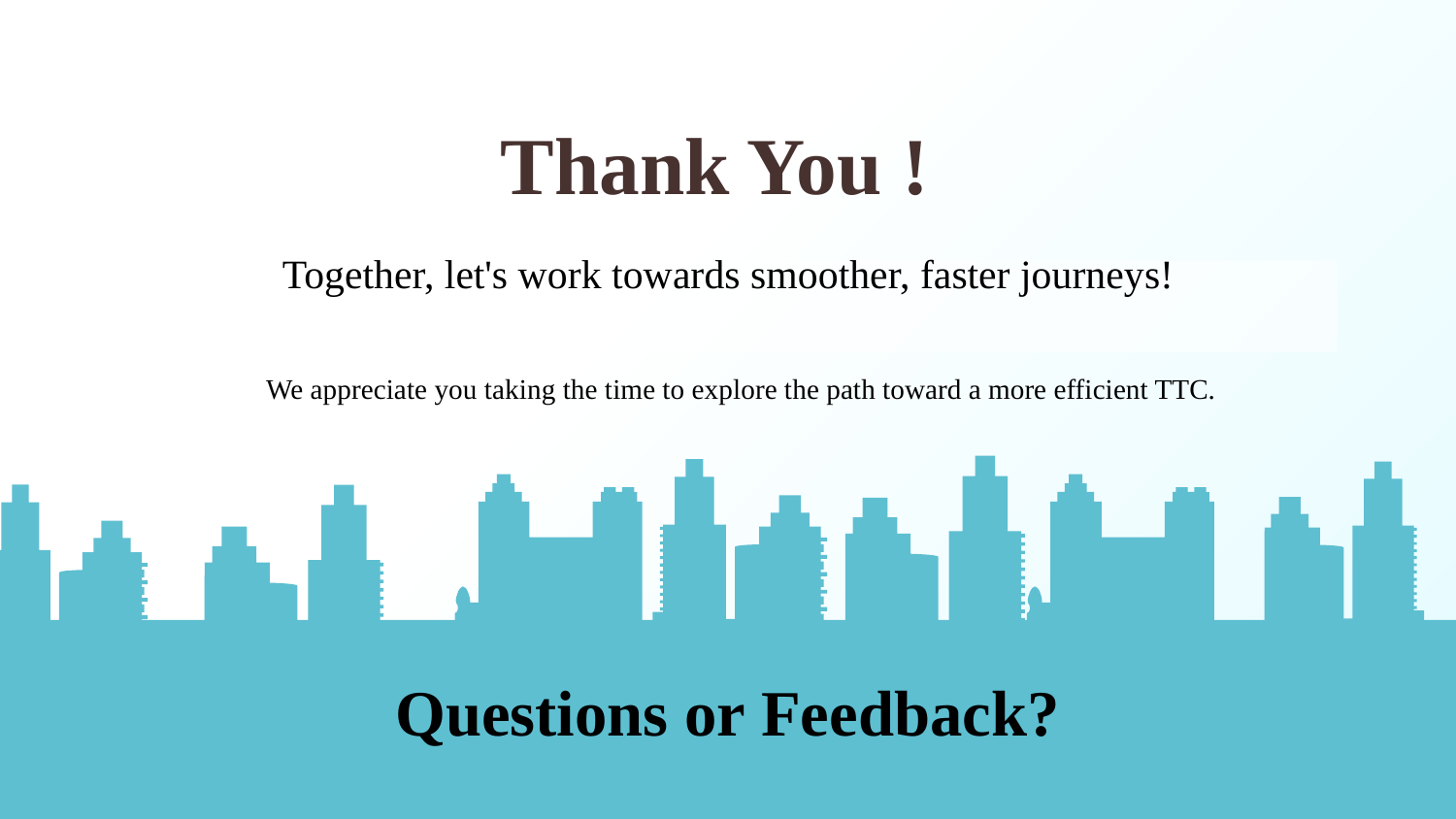

# Thank You !
Together, let's work towards smoother, faster journeys!

We appreciate you taking the time to explore the path toward a more efficient TTC.

Questions or Feedback?